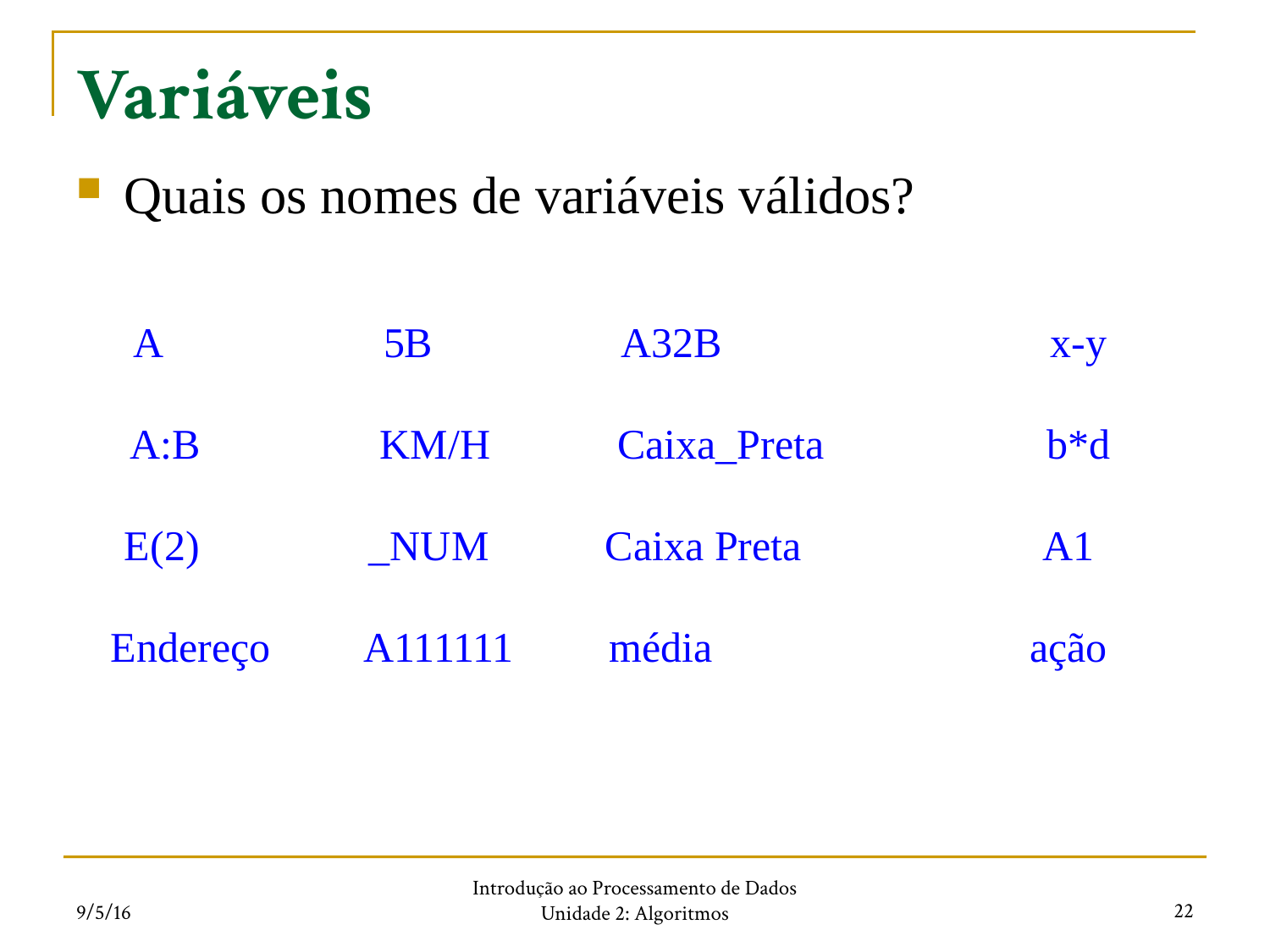

# Variáveis
Quais os nomes de variáveis válidos?
A                     5B                  A32B                               x-y

A:B                 KM/H            Caixa_Preta                     b*d

E(2)                _NUM           Caixa Preta                       A1

Endereço         A111111         média                              ação
9/5/16
22
Introdução ao Processamento de Dados
Unidade 2: Algoritmos